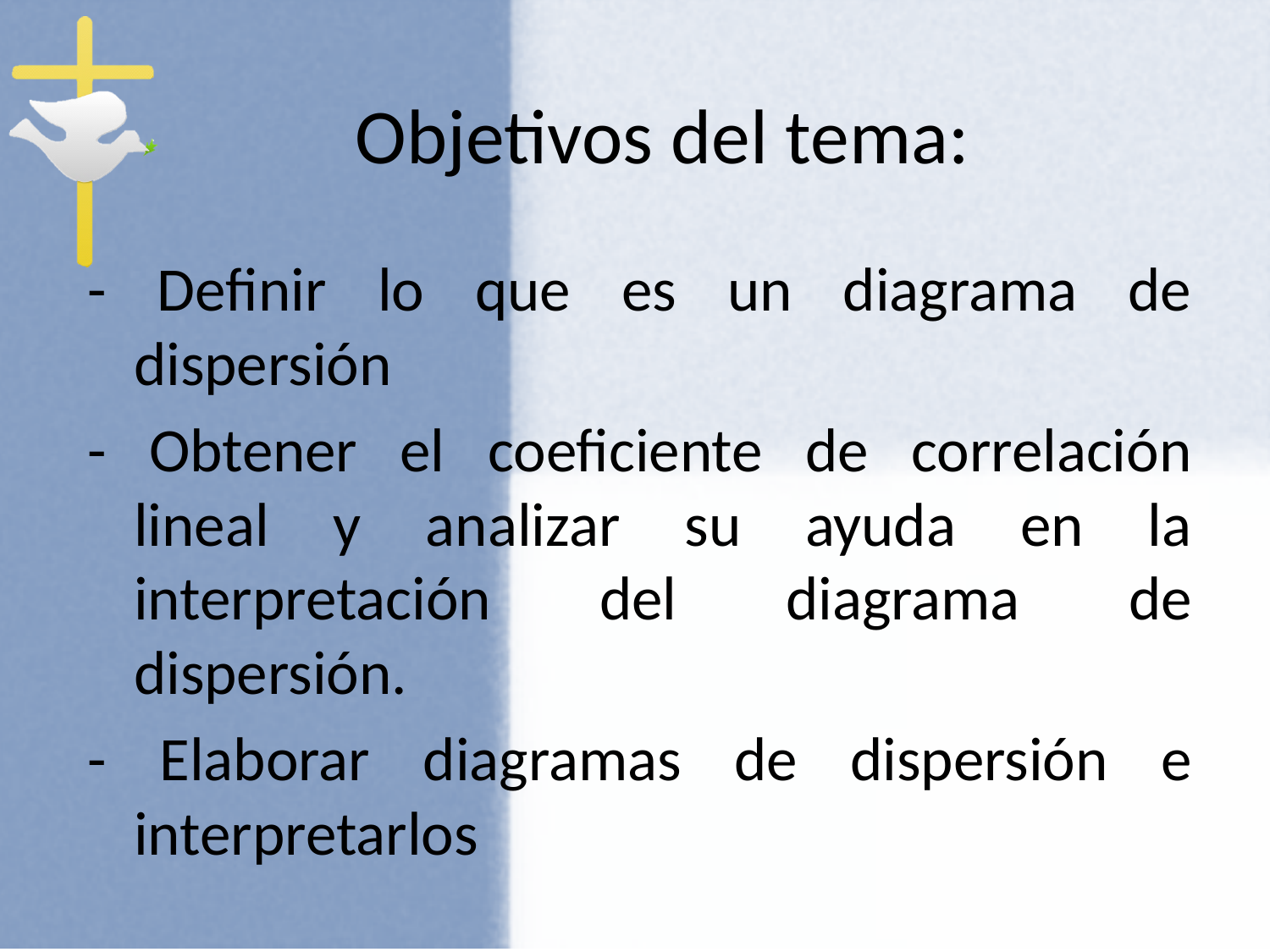

Objetivos del tema:

- Definir lo que es un diagrama de dispersión
- Obtener el coeficiente de correlación lineal y analizar su ayuda en la interpretación del diagrama de dispersión.
- Elaborar diagramas de dispersión e interpretarlos